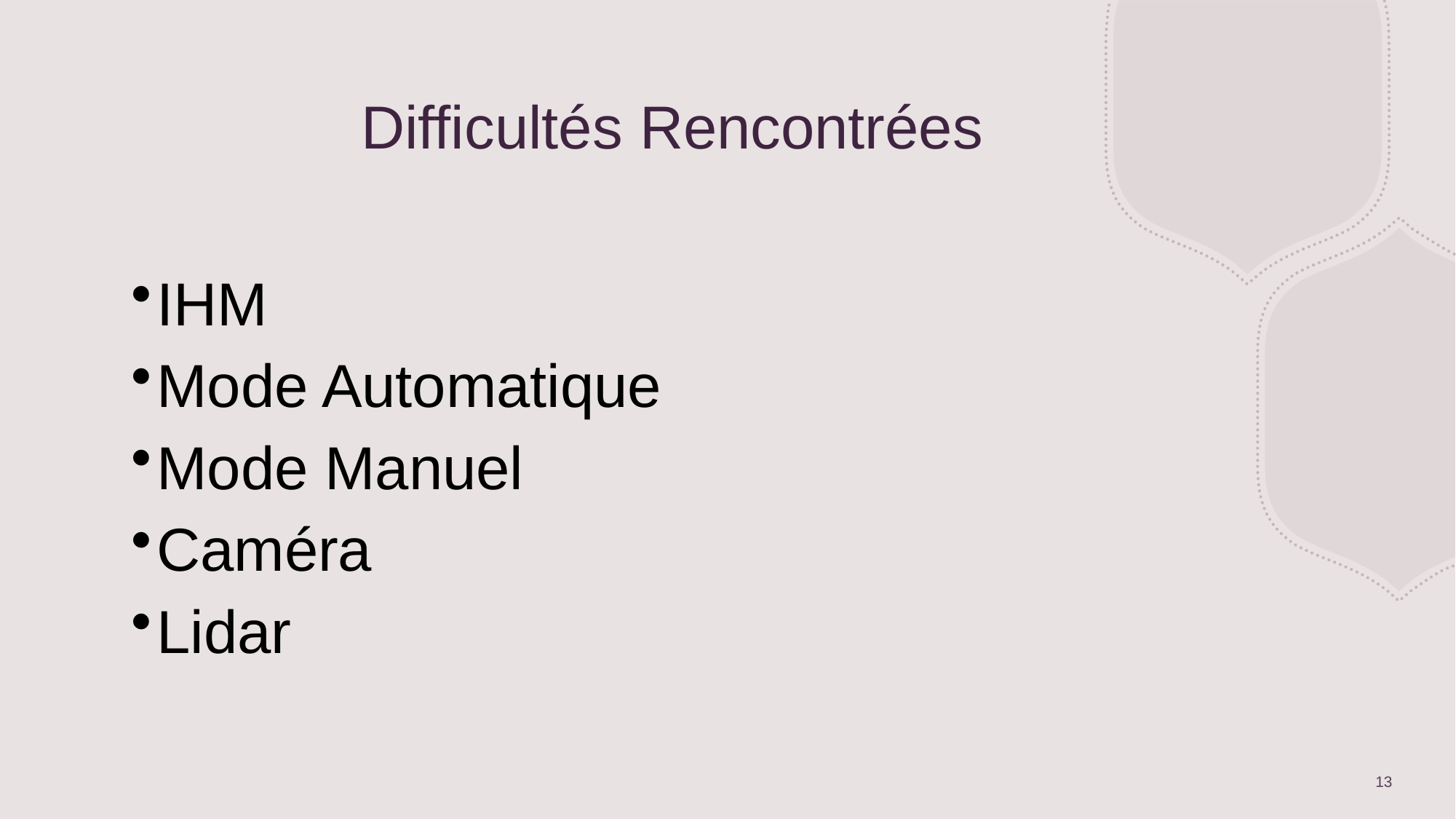

Difficultés Rencontrées
IHM
Mode Automatique
Mode Manuel
Caméra
Lidar
13